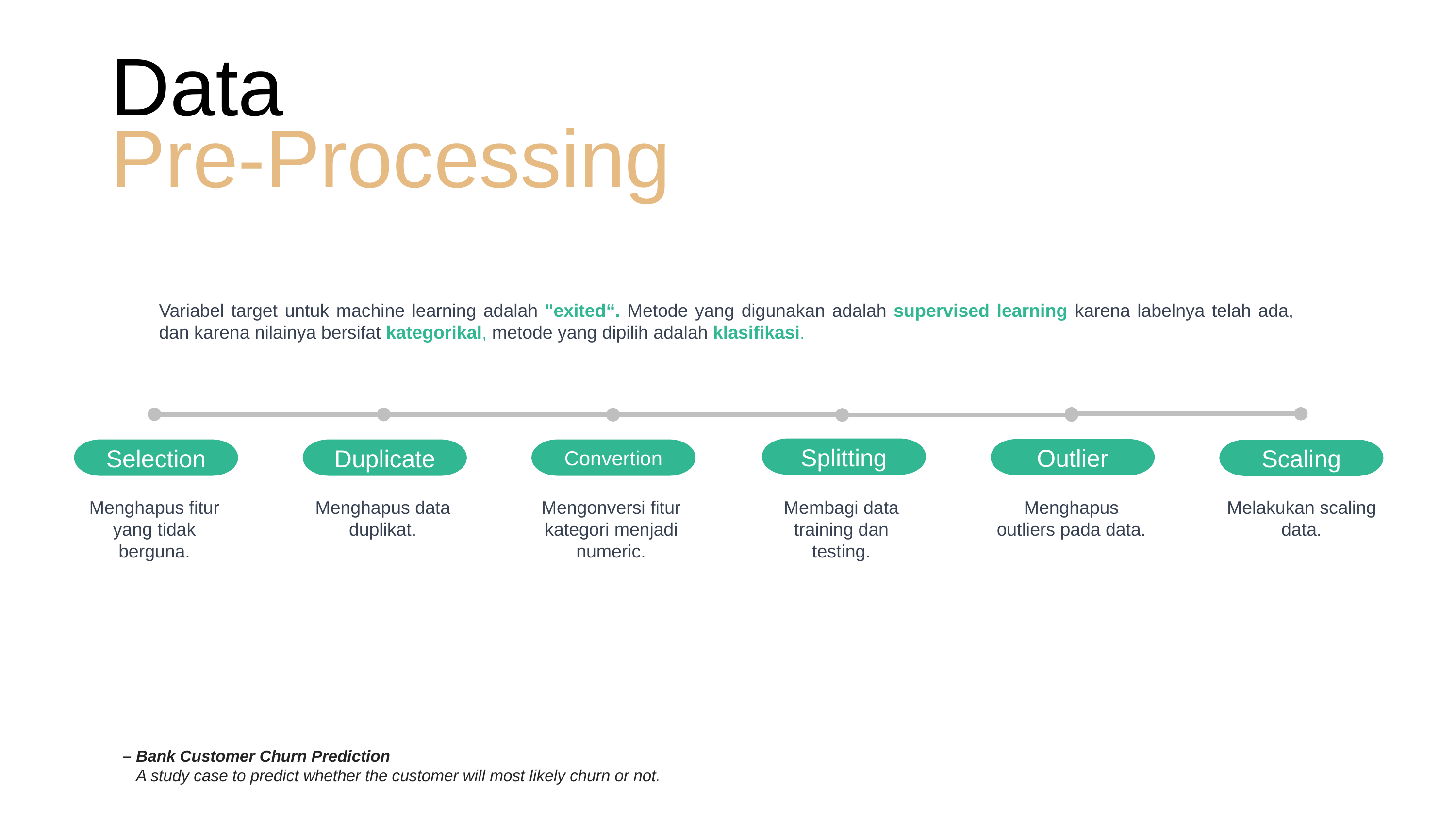

Data
Pre-Processing
Variabel target untuk machine learning adalah "exited“. Metode yang digunakan adalah supervised learning karena labelnya telah ada, dan karena nilainya bersifat kategorikal, metode yang dipilih adalah klasifikasi.
Splitting
Outlier
Selection
Duplicate
Convertion
Scaling
Menghapus fitur yang tidak berguna.
Menghapus data duplikat.
Mengonversi fitur kategori menjadi numeric.
Membagi data training dan testing.
Menghapus outliers pada data.
Melakukan scaling data.
 – Bank Customer Churn Prediction
    A study case to predict whether the customer will most likely churn or not.